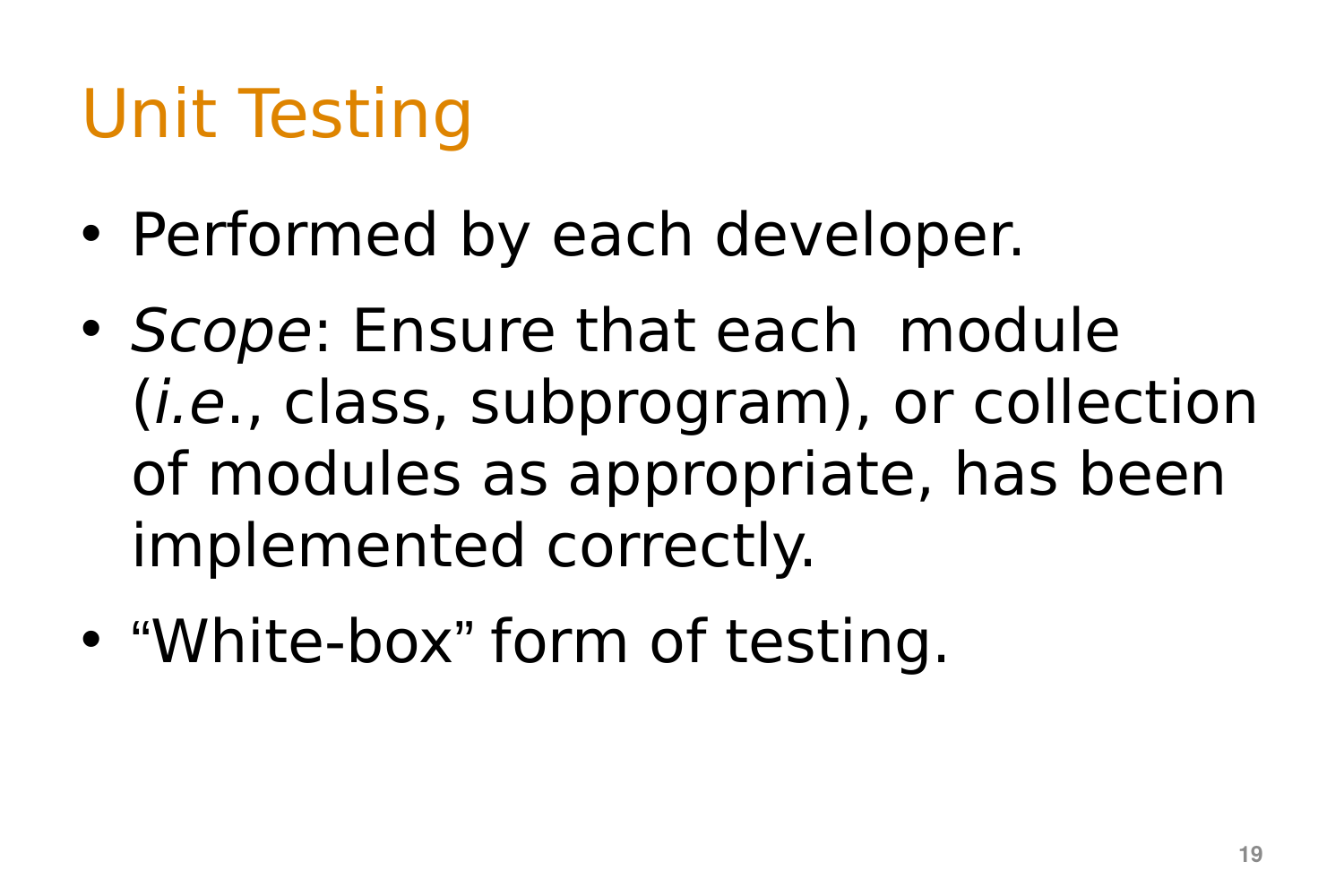

# Unit Testing
Performed by each developer.
Scope: Ensure that each  module (i.e., class, subprogram), or collection of modules as appropriate, has been implemented correctly.
“White-box” form of testing.
19